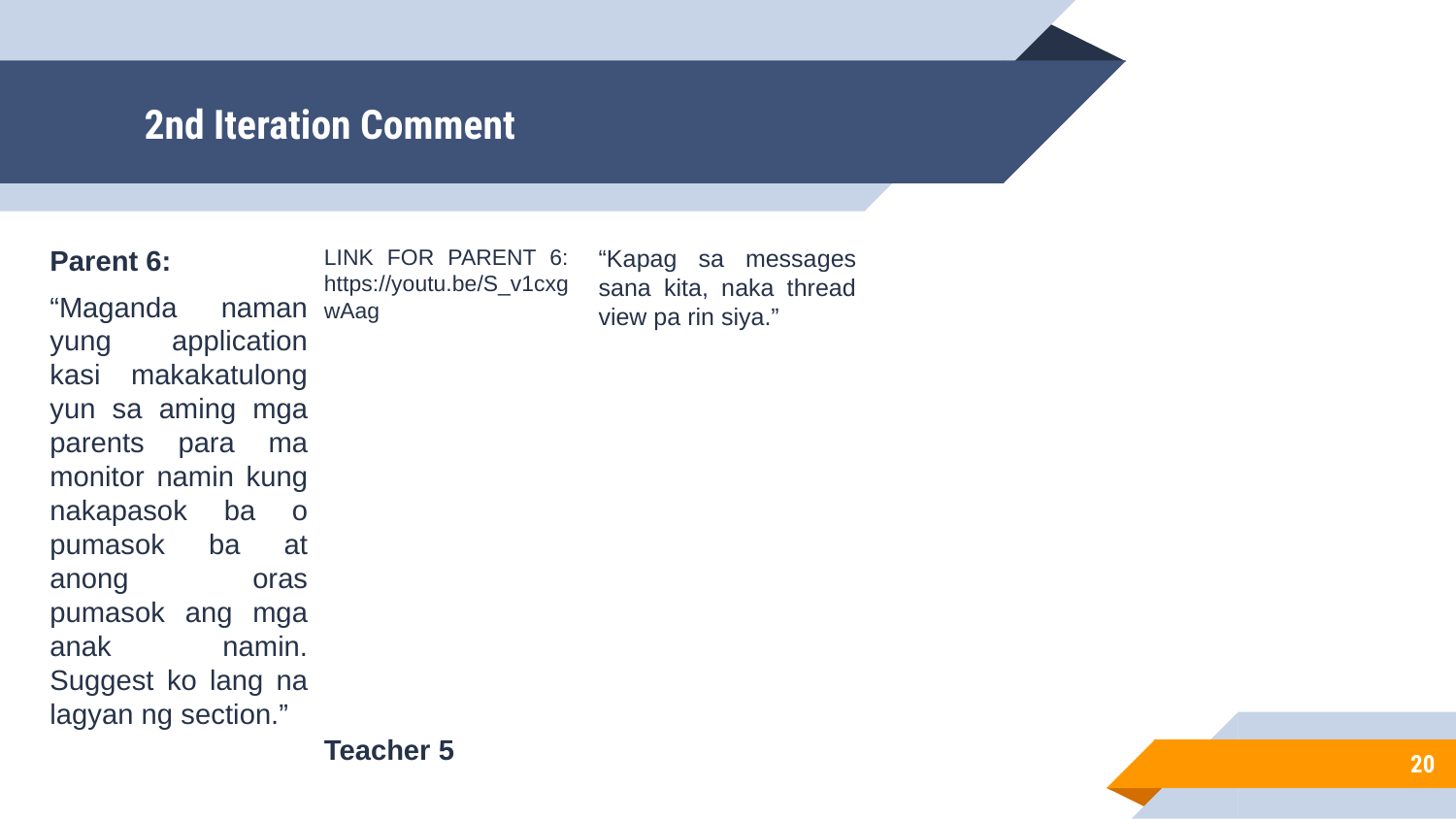

# 2nd Iteration Comment
Parent 6:
“Maganda naman yung application kasi makakatulong yun sa aming mga parents para ma monitor namin kung nakapasok ba o pumasok ba at anong oras pumasok ang mga anak namin. Suggest ko lang na lagyan ng section.”

LINK FOR PARENT 6:  https://youtu.be/S_v1cxgwAag

Teacher 5
“Kapag sa messages sana kita, naka thread view pa rin siya.”

20